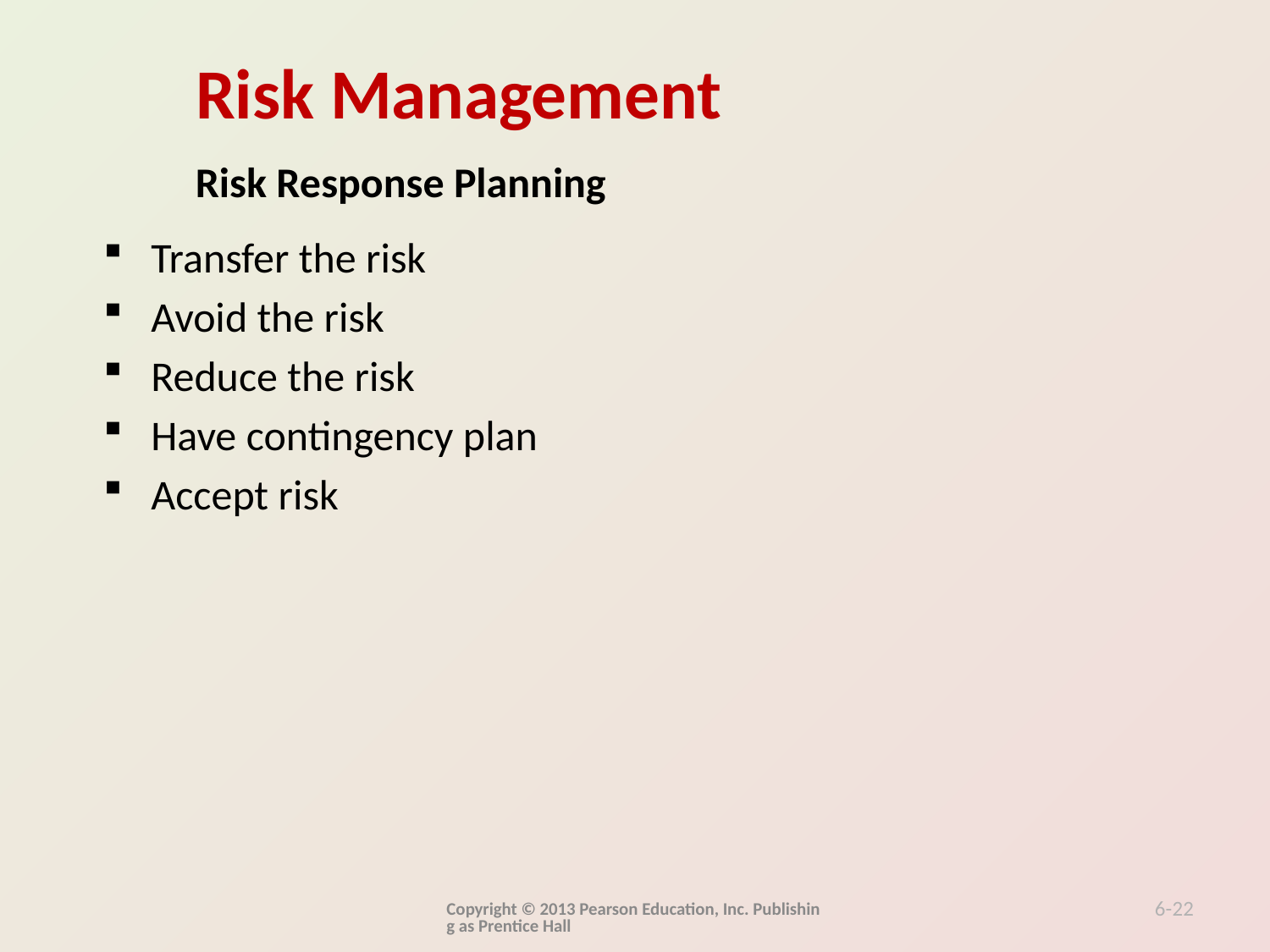

Risk Response Planning
Transfer the risk
Avoid the risk
Reduce the risk
Have contingency plan
Accept risk
Copyright © 2013 Pearson Education, Inc. Publishing as Prentice Hall
6-22